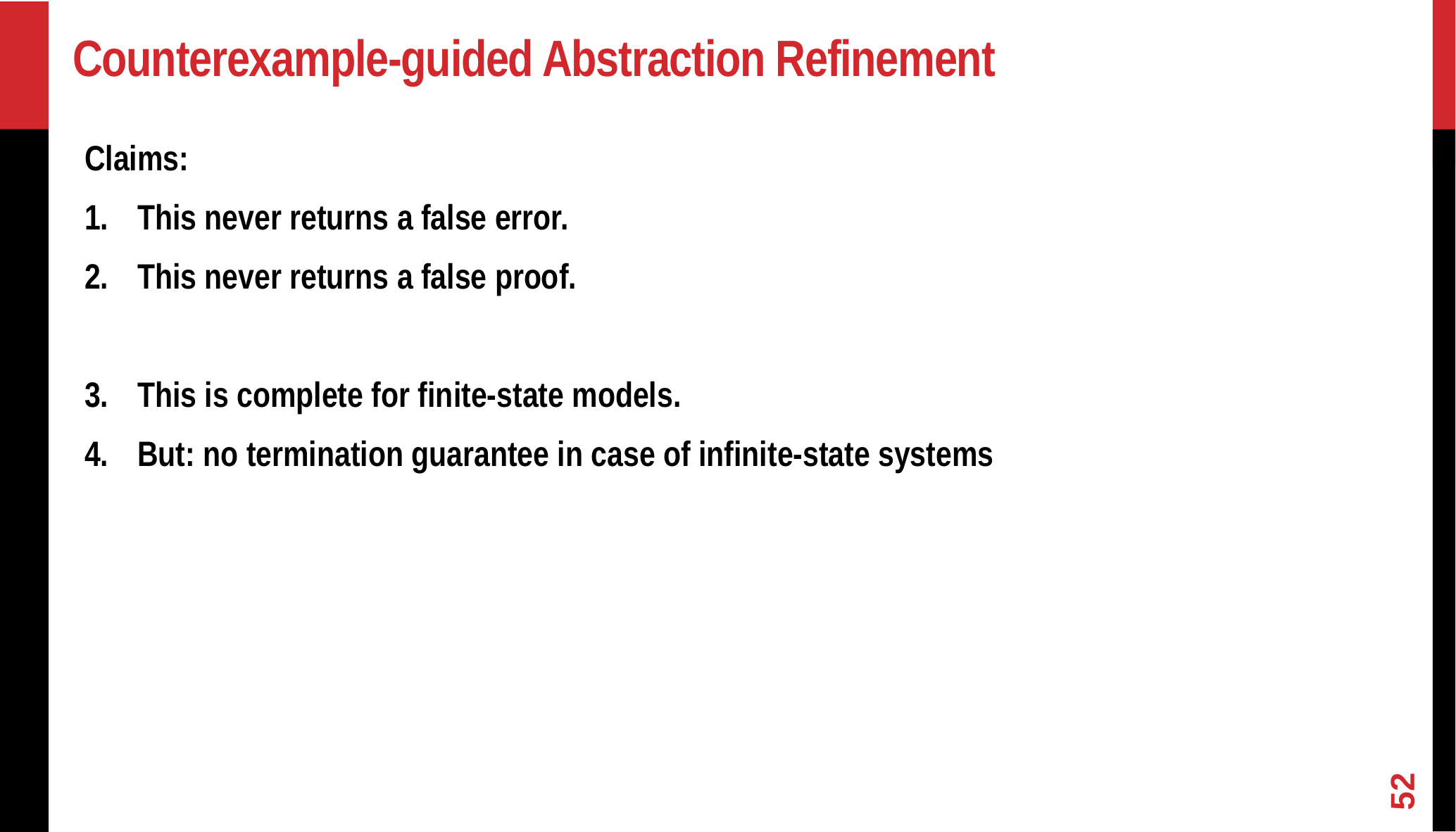

# Counterexample-guided Abstraction Refinement
Claims:
This never returns a false error.
This never returns a false proof.

This is complete for finite-state models.
But: no termination guarantee in case of infinite-state systems
52